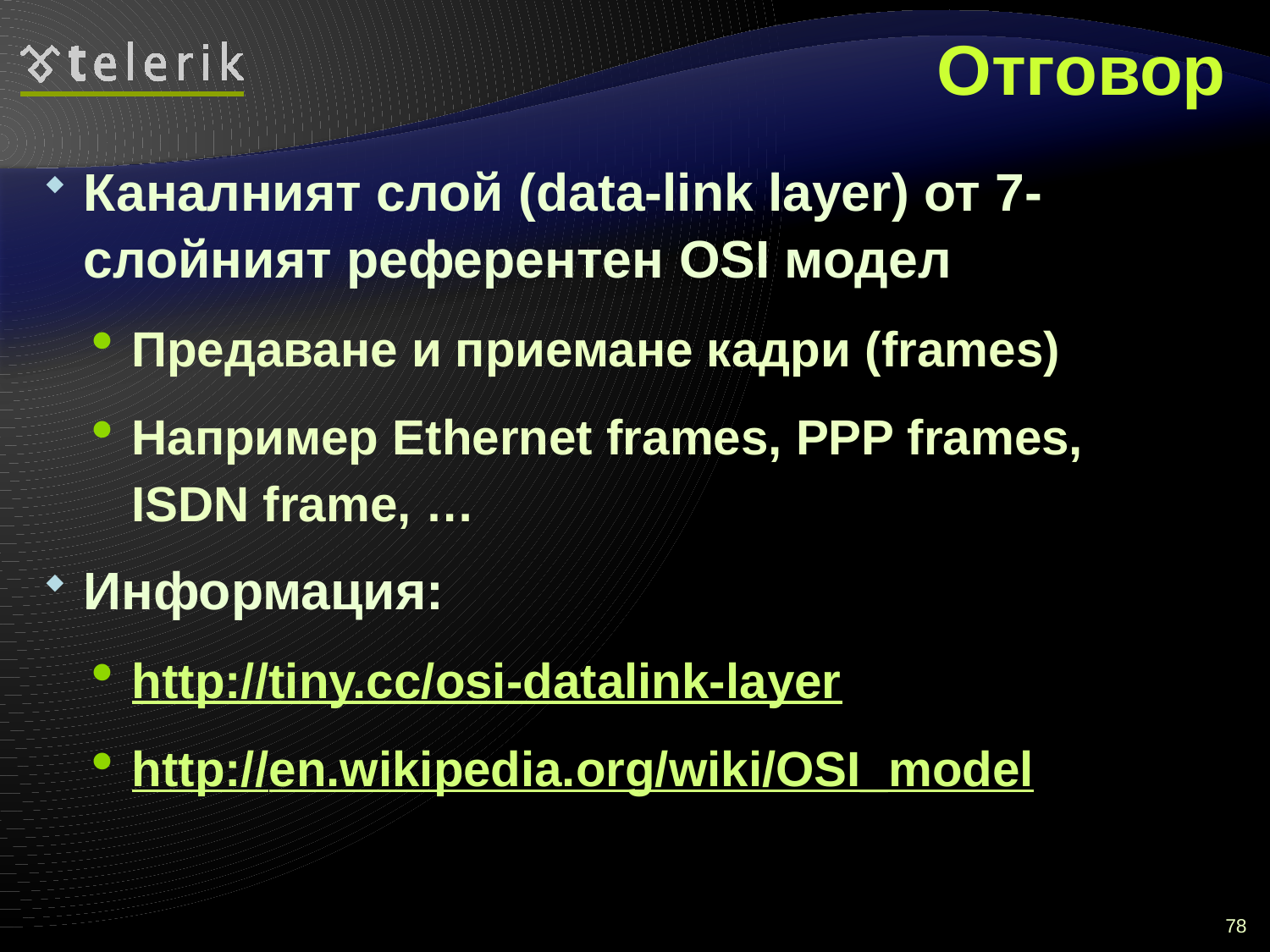

# Отговор
Каналният слой (data-link layer) от 7-слойният референтен OSI модел
Предаване и приемане кадри (frames)
Например Ethernet frames, PPP frames,  ISDN frame, …
Информация:
http://tiny.cc/osi-datalink-layer
http://en.wikipedia.org/wiki/OSI_model
78